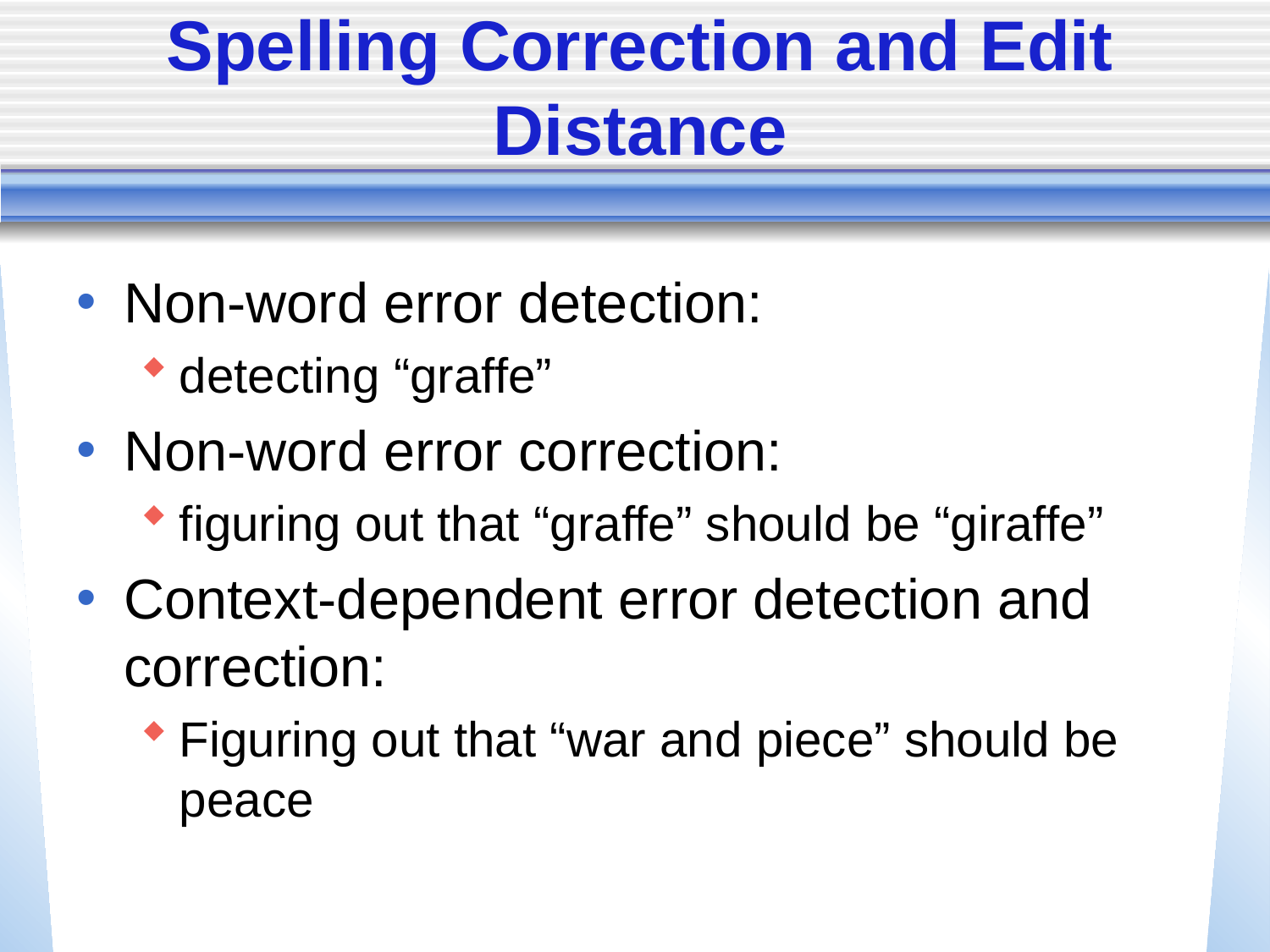

# Spelling Correction and Edit Distance
Non-word error detection:
detecting “graffe”
Non-word error correction:
figuring out that “graffe” should be “giraffe”
Context-dependent error detection and correction:
Figuring out that “war and piece” should be peace